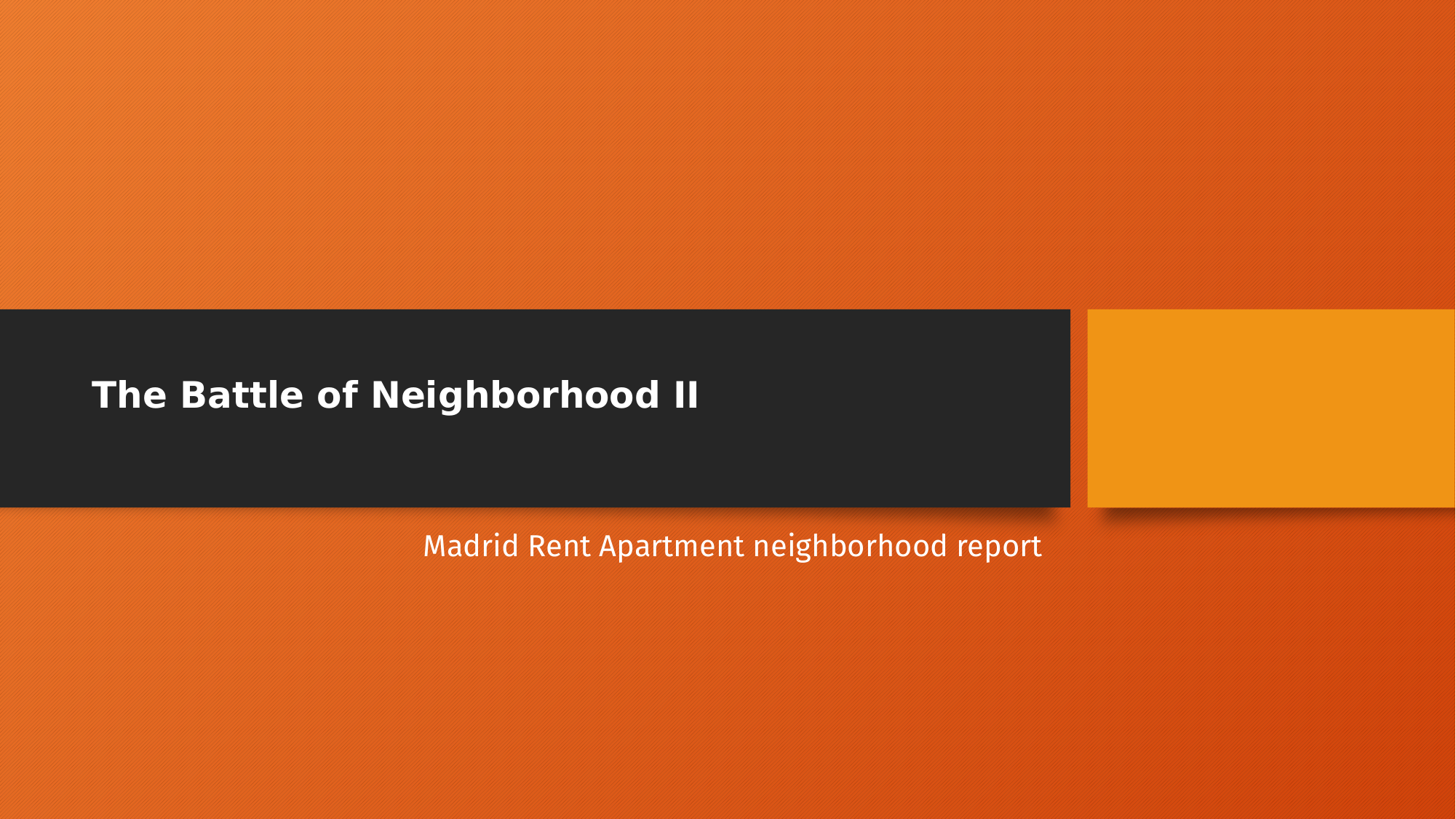

# The Battle of Neighborhood II
Madrid Rent Apartment neighborhood report